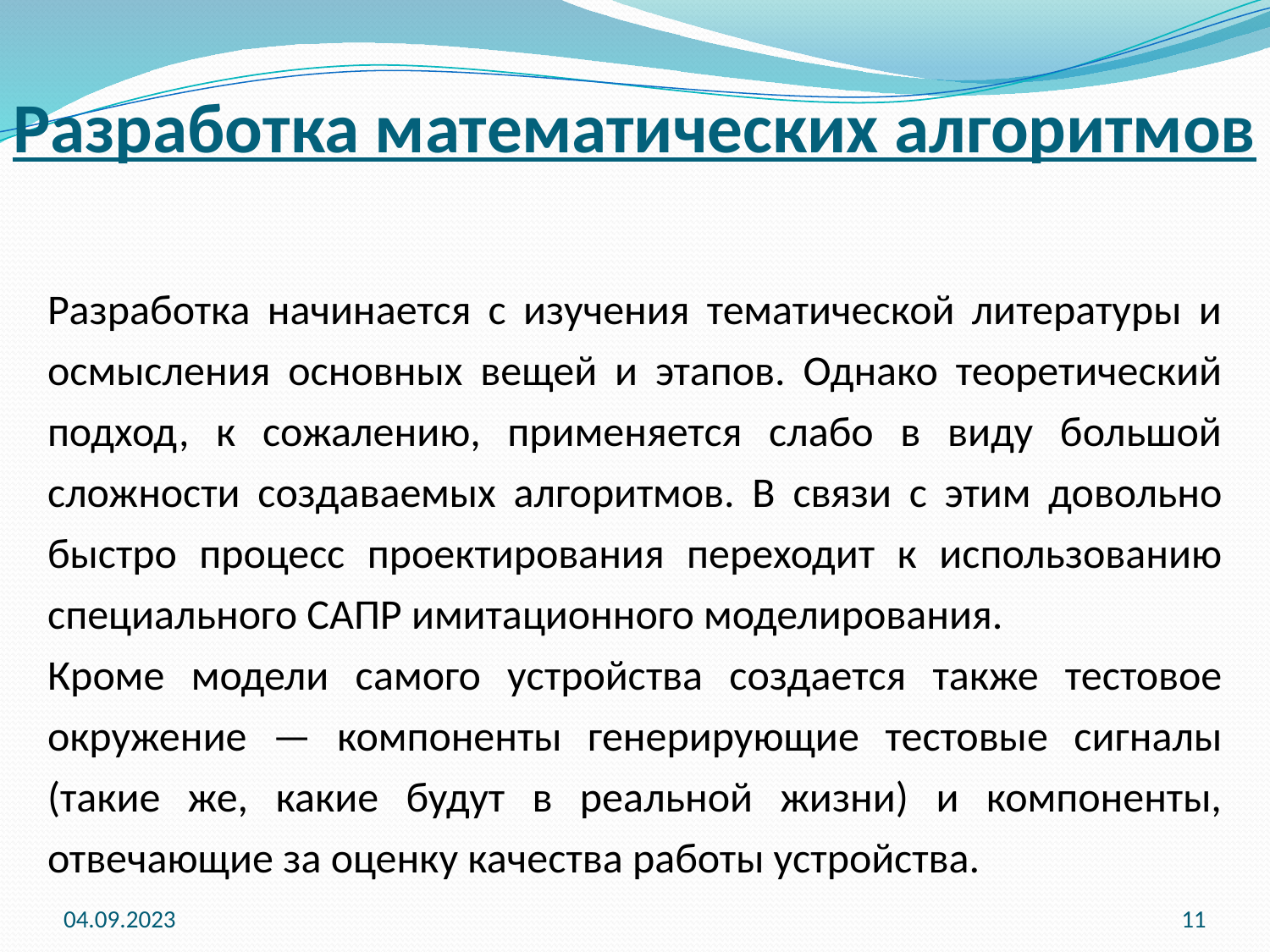

Разработка математических алгоритмов
Разработка начинается с изучения тематической литературы и осмысления основных вещей и этапов. Однако теоретический подход, к сожалению, применяется слабо в виду большой сложности создаваемых алгоритмов. В связи с этим довольно быстро процесс проектирования переходит к использованию специального САПР имитационного моделирования.
Кроме модели самого устройства создается также тестовое окружение — компоненты генерирующие тестовые сигналы (такие же, какие будут в реальной жизни) и компоненты, отвечающие за оценку качества работы устройства.
04.09.2023
11